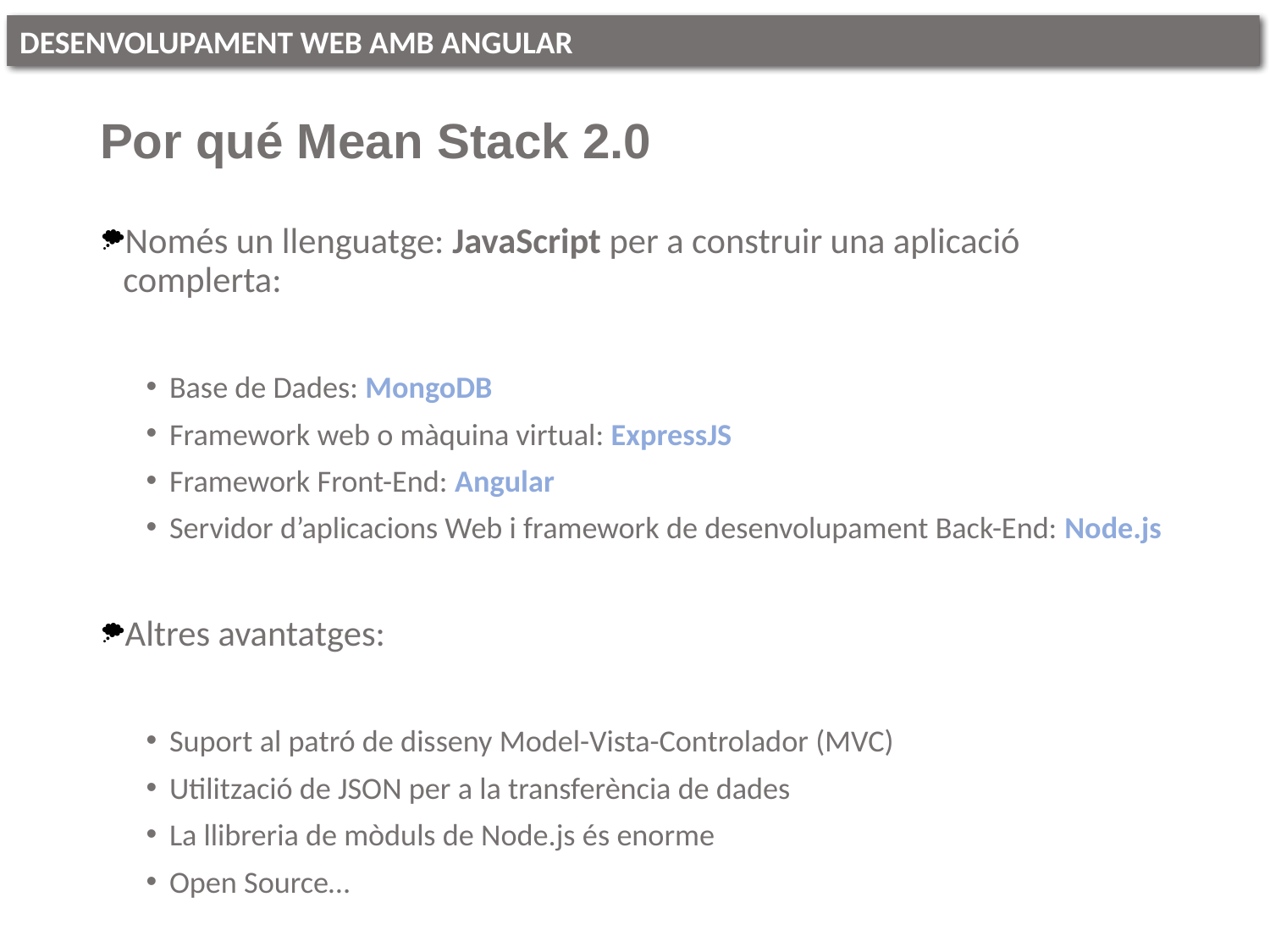

# Por qué Mean Stack 2.0
Només un llenguatge: JavaScript per a construir una aplicació complerta:

Base de Dades: MongoDB
Framework web o màquina virtual: ExpressJS
Framework Front-End: Angular
Servidor d’aplicacions Web i framework de desenvolupament Back-End: Node.js

Altres avantatges:

Suport al patró de disseny Model-Vista-Controlador (MVC)
Utilització de JSON per a la transferència de dades
La llibreria de mòduls de Node.js és enorme
Open Source…